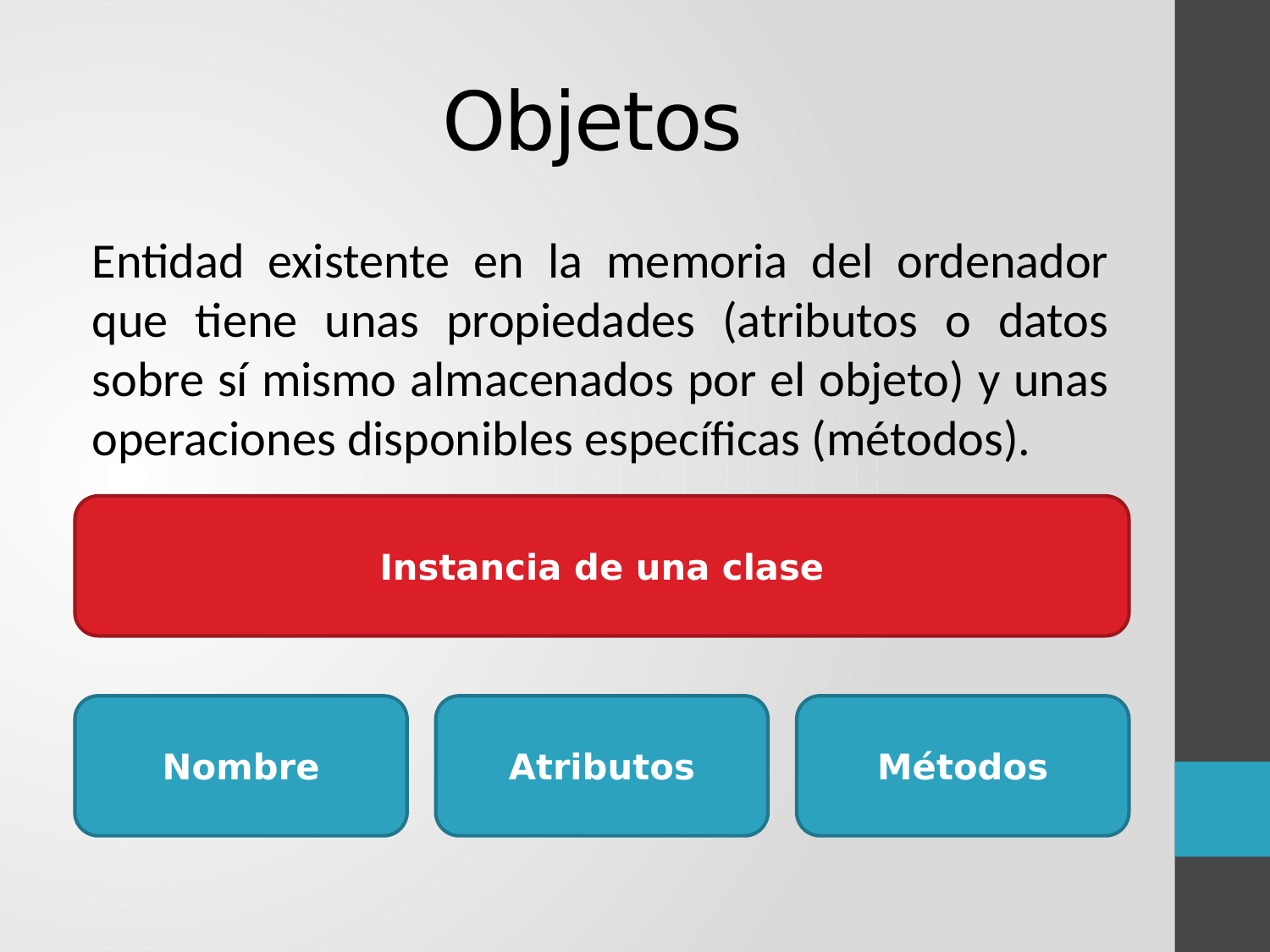

# Objetos
Entidad existente en la memoria del ordenador que tiene unas propiedades (atributos o datos sobre sí mismo almacenados por el objeto) y unas operaciones disponibles específicas (métodos).
Instancia de una clase
Nombre
Atributos
Métodos